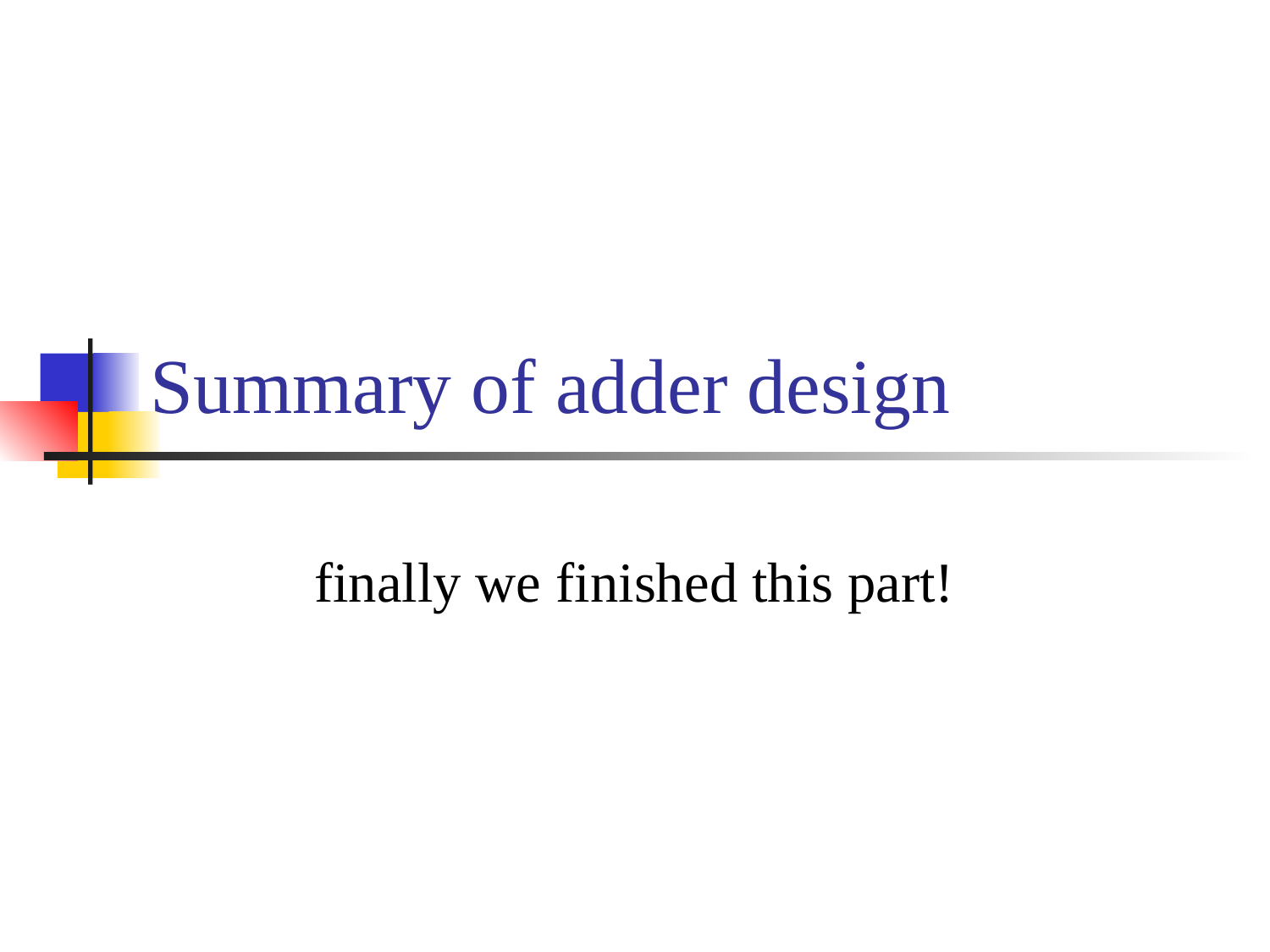

# Summary of adder design
finally we finished this part!